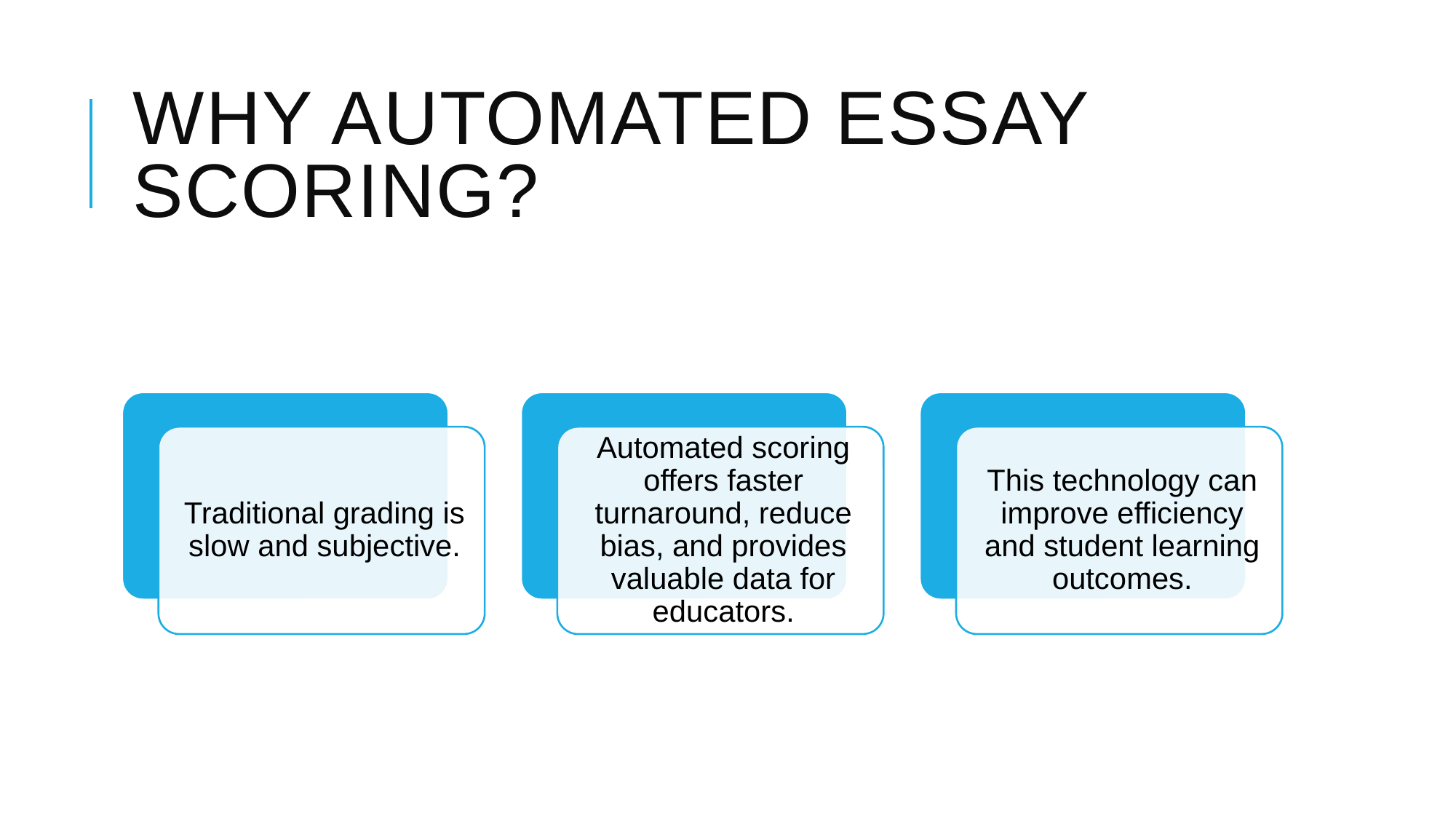

# Why automated essay scoring?
Traditional grading is slow and subjective.
Automated scoring offers faster turnaround, reduce bias, and provides valuable data for educators.
This technology can improve efficiency and student learning outcomes.